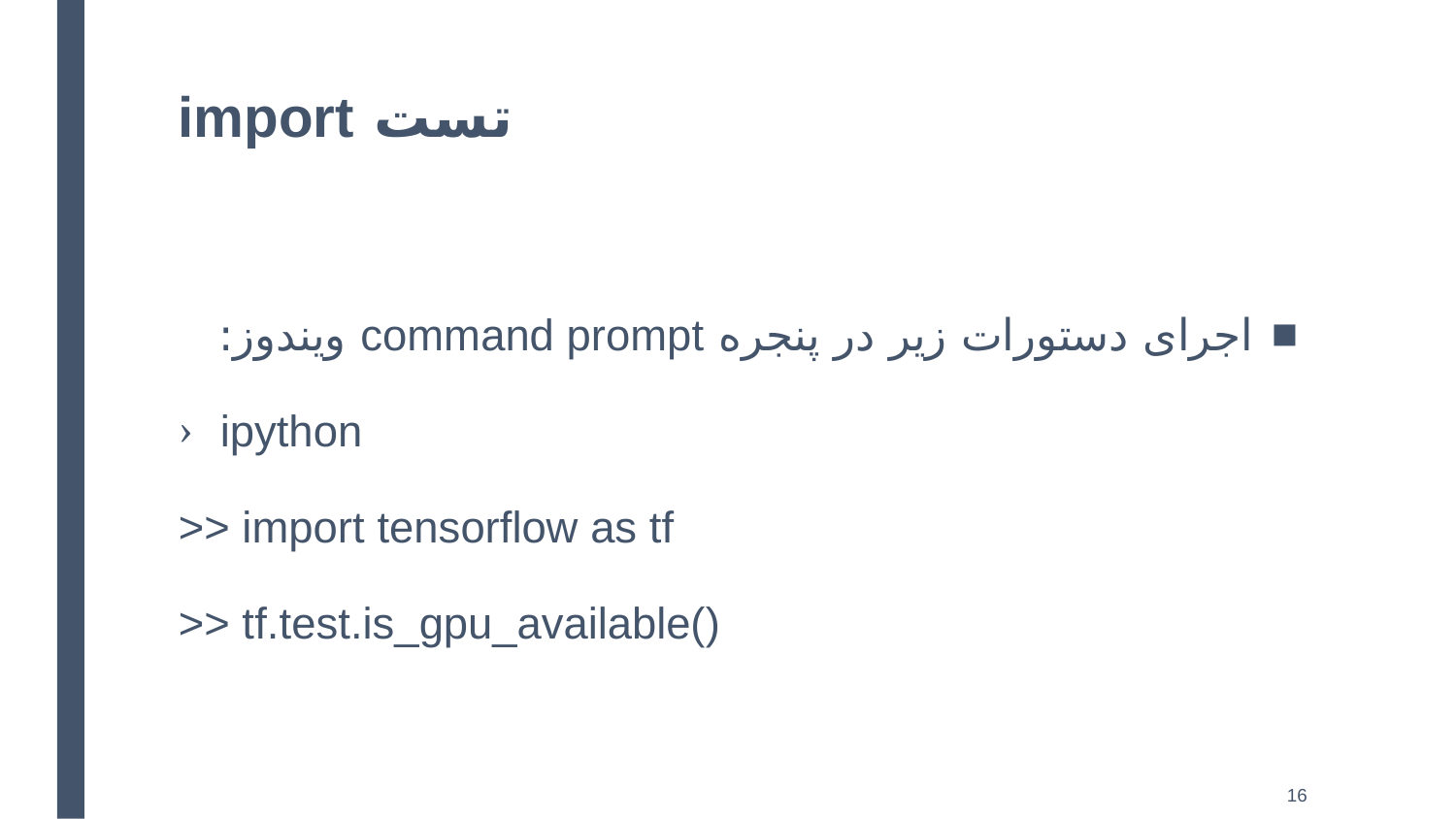

# تست import
اجرای دستورات زیر در پنجره command prompt ویندوز:
ipython
>> import tensorflow as tf
>> tf.test.is_gpu_available()
16